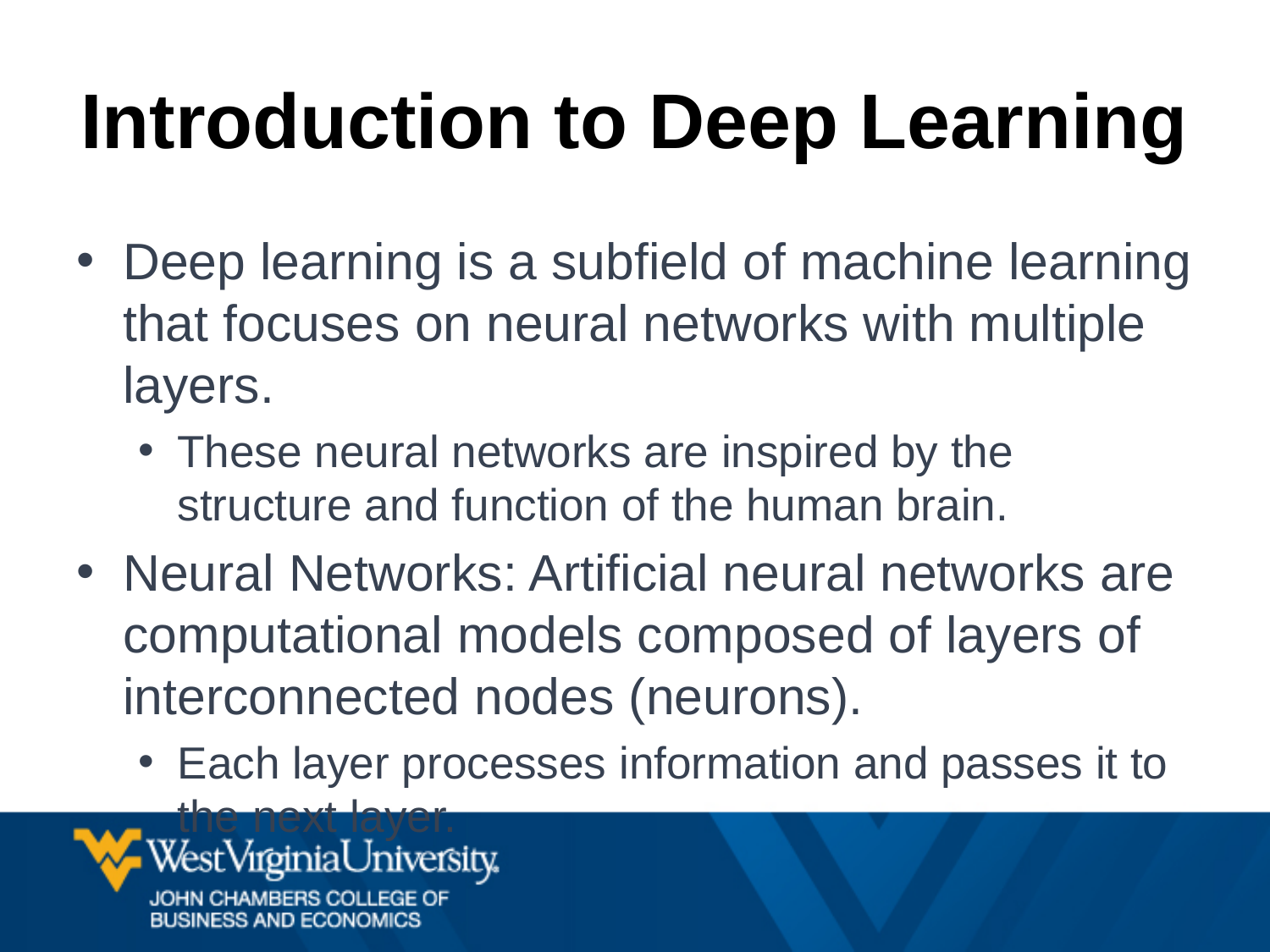

# Introduction to Deep Learning
Deep learning is a subfield of machine learning that focuses on neural networks with multiple layers.
These neural networks are inspired by the structure and function of the human brain.
Neural Networks: Artificial neural networks are computational models composed of layers of interconnected nodes (neurons).
Each layer processes information and passes it to the next layer.